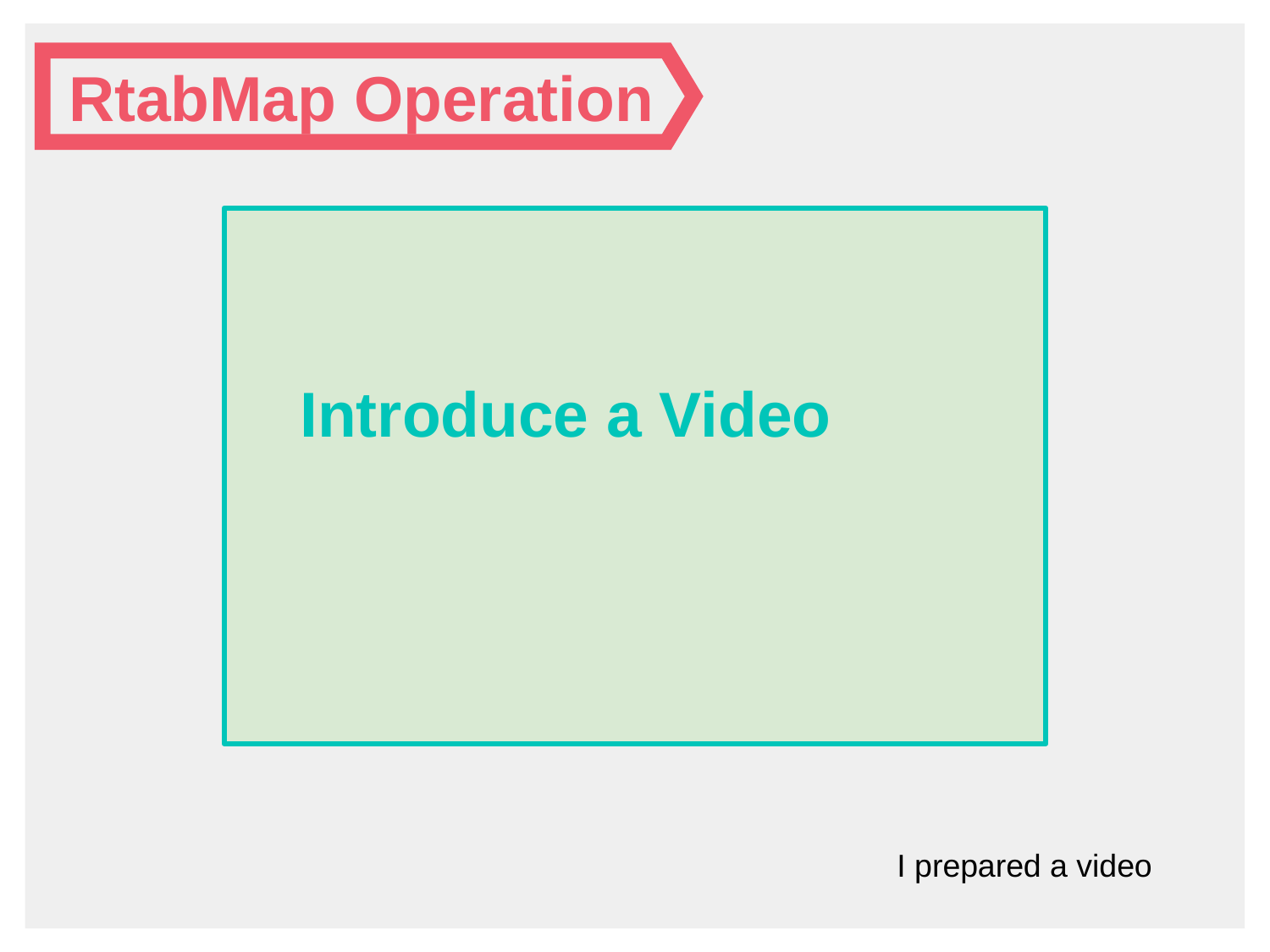

RtabMap Operation

Introduce a Video
I prepared a video